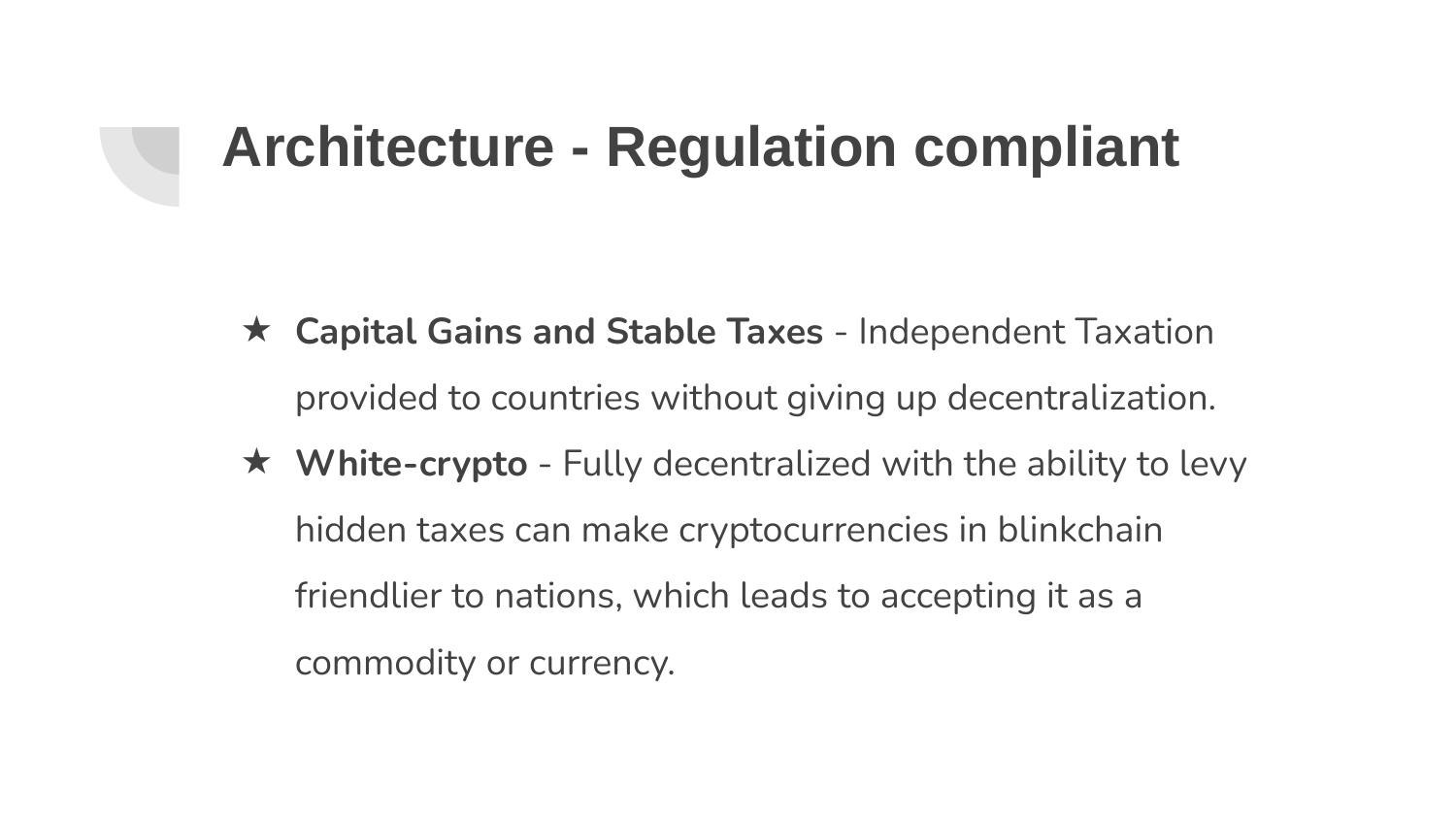

# Architecture - Regulation compliant
Capital Gains and Stable Taxes - Independent Taxation provided to countries without giving up decentralization.
White-crypto - Fully decentralized with the ability to levy hidden taxes can make cryptocurrencies in blinkchain friendlier to nations, which leads to accepting it as a commodity or currency.